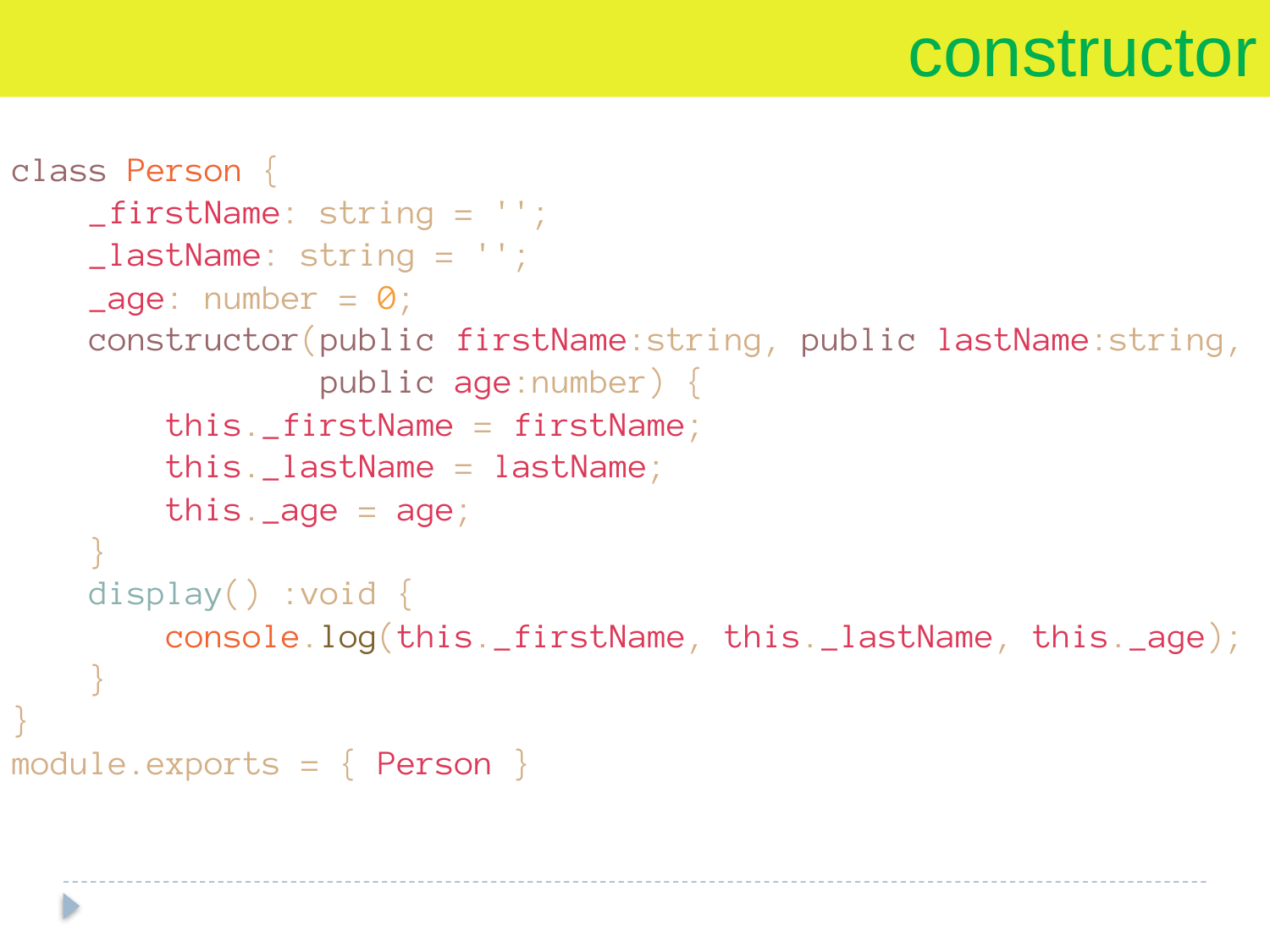

constructor
class Person {
    _firstName: string = '';
    _lastName: string = '';
    _age: number = 0;
    constructor(public firstName:string, public lastName:string,
                public age:number) {
        this._firstName = firstName;
        this._lastName = lastName;
        this._age = age;
    }
    display() :void {
        console.log(this._firstName, this._lastName, this._age);
    }
}
module.exports = { Person }